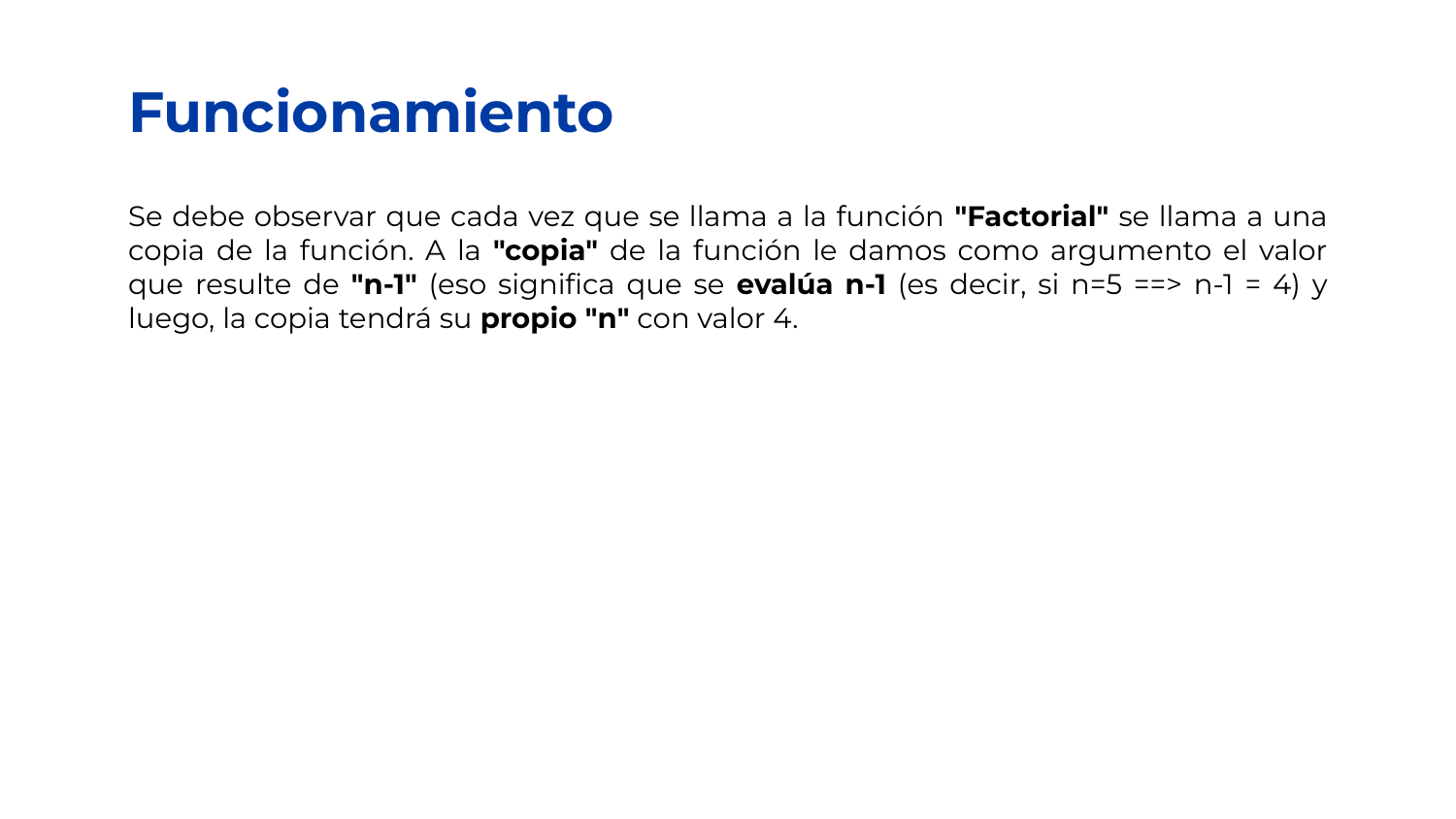

# Funcionamiento
Se debe observar que cada vez que se llama a la función "Factorial" se llama a una copia de la función. A la "copia" de la función le damos como argumento el valor que resulte de "n-1" (eso significa que se evalúa n-1 (es decir, si n=5 ==> n-1 = 4) y luego, la copia tendrá su propio "n" con valor 4.